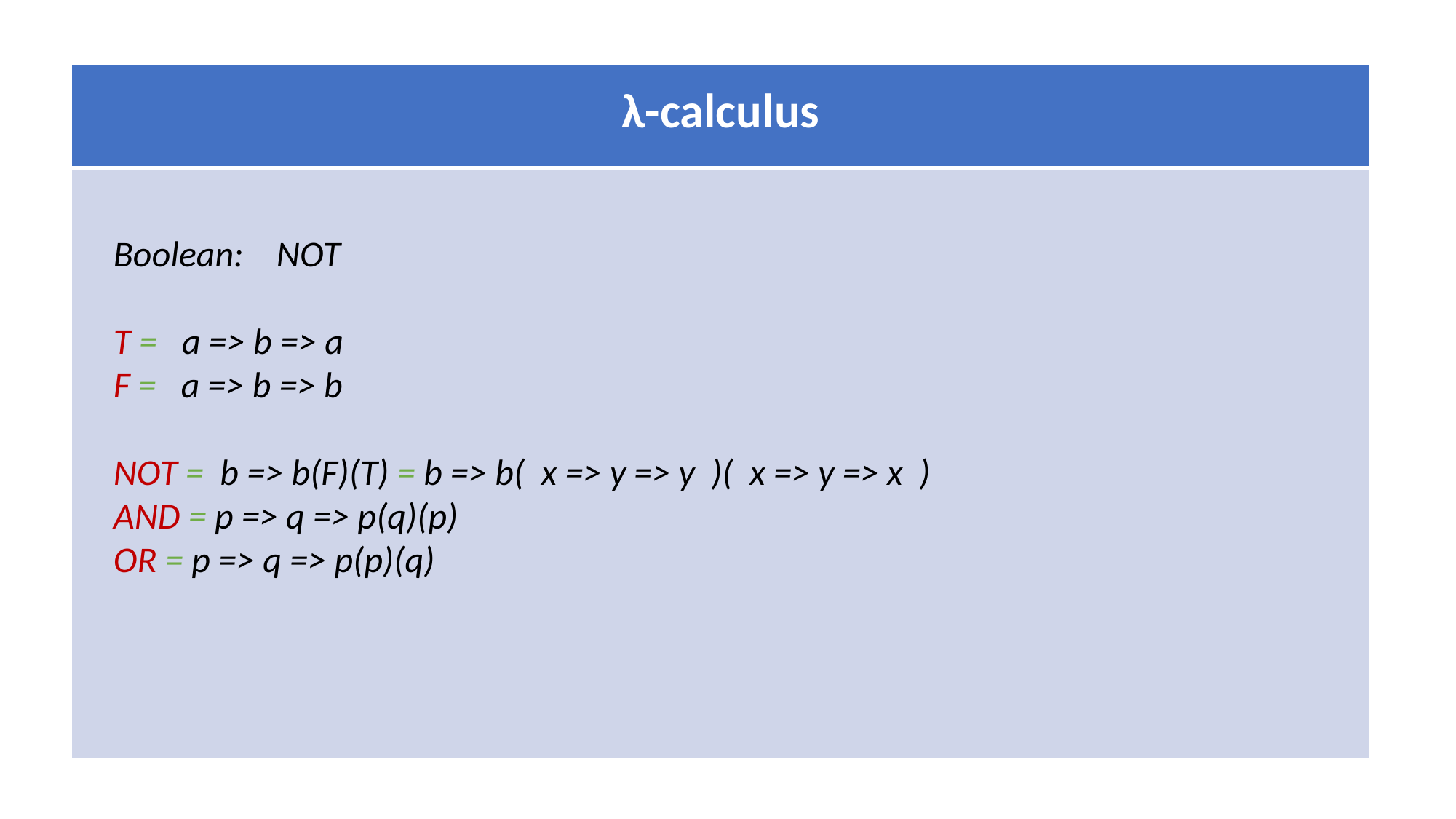

| λ-calculus |
| --- |
|  |
Boolean:    NOT

T =   a => b => a
F =   a => b => b

NOT =  b => b(F)(T) = b => b(  x => y => y  )(  x => y => x  )
AND = p => q => p(q)(p)
OR = p => q => p(p)(q)